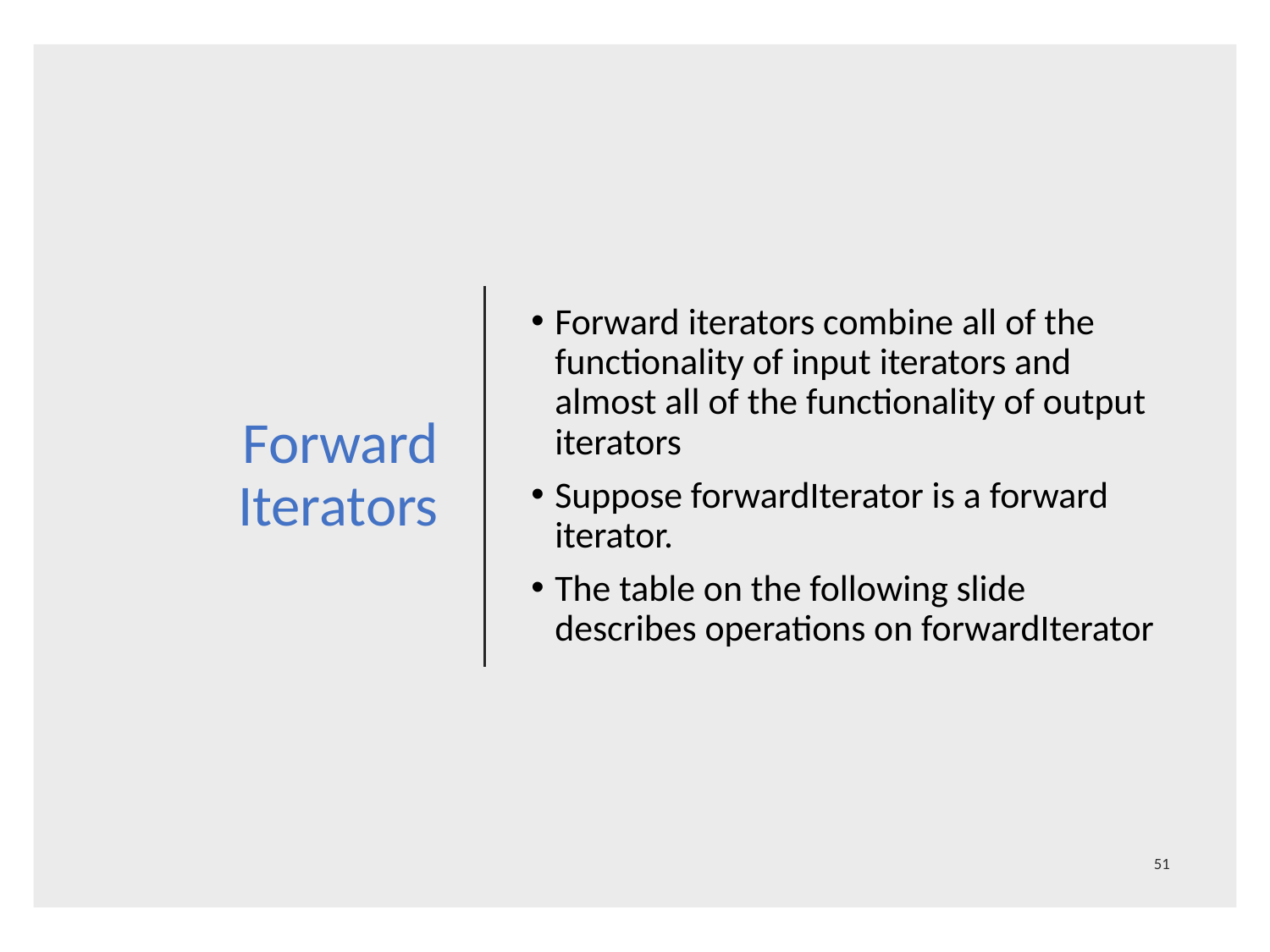

# Forward Iterators
Forward iterators combine all of the functionality of input iterators and almost all of the functionality of output iterators
Suppose forwardIterator is a forward iterator.
The table on the following slide describes operations on forwardIterator
51